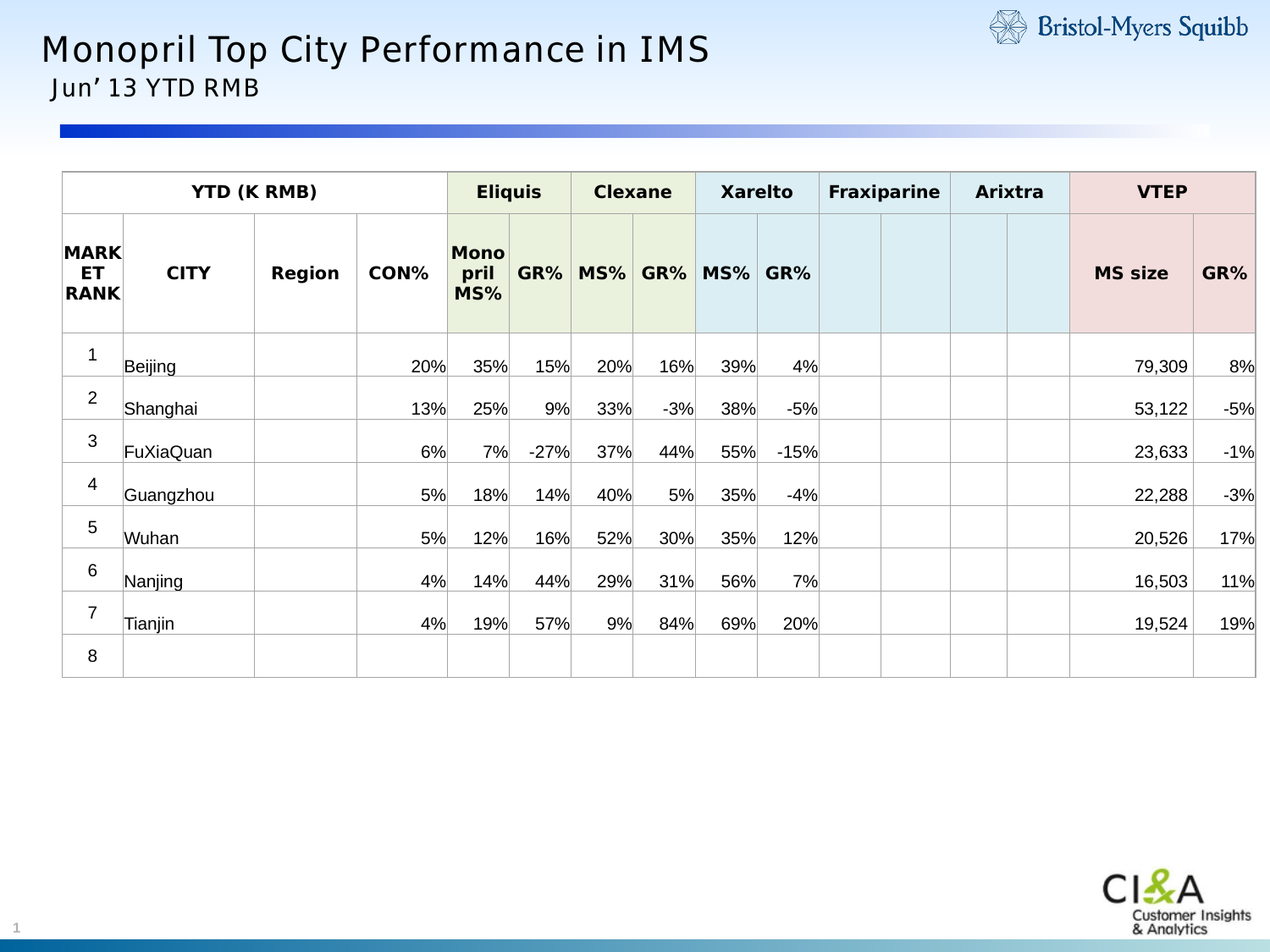

Monopril Top City Performance in IMS
Jun’ 13 YTD RMB
| YTD (K RMB) |  |  |  | Eliquis |  | Clexane |  | Xarelto |  | Fraxiparine |  | Arixtra |  | VTEP |  |
| --- | --- | --- | --- | --- | --- | --- | --- | --- | --- | --- | --- | --- | --- | --- | --- |
| MARKET RANK | CITY | Region | CON% | Monopril MS% | GR% | MS% | GR% | MS% | GR% |  |  |  |  | MS size | GR% |
| 1 | Beijing |  | 20% | 35% | 15% | 20% | 16% | 39% | 4% |  |  |  |  | 79,309 | 8% |
| 2 | Shanghai |  | 13% | 25% | 9% | 33% | -3% | 38% | -5% |  |  |  |  | 53,122 | -5% |
| 3 | FuXiaQuan |  | 6% | 7% | -27% | 37% | 44% | 55% | -15% |  |  |  |  | 23,633 | -1% |
| 4 | Guangzhou |  | 5% | 18% | 14% | 40% | 5% | 35% | -4% |  |  |  |  | 22,288 | -3% |
| 5 | Wuhan |  | 5% | 12% | 16% | 52% | 30% | 35% | 12% |  |  |  |  | 20,526 | 17% |
| 6 | Nanjing |  | 4% | 14% | 44% | 29% | 31% | 56% | 7% |  |  |  |  | 16,503 | 11% |
| 7 | Tianjin |  | 4% | 19% | 57% | 9% | 84% | 69% | 20% |  |  |  |  | 19,524 | 19% |
| 8 |  |  |  |  |  |  |  |  |  |  |  |  |  |  |  |